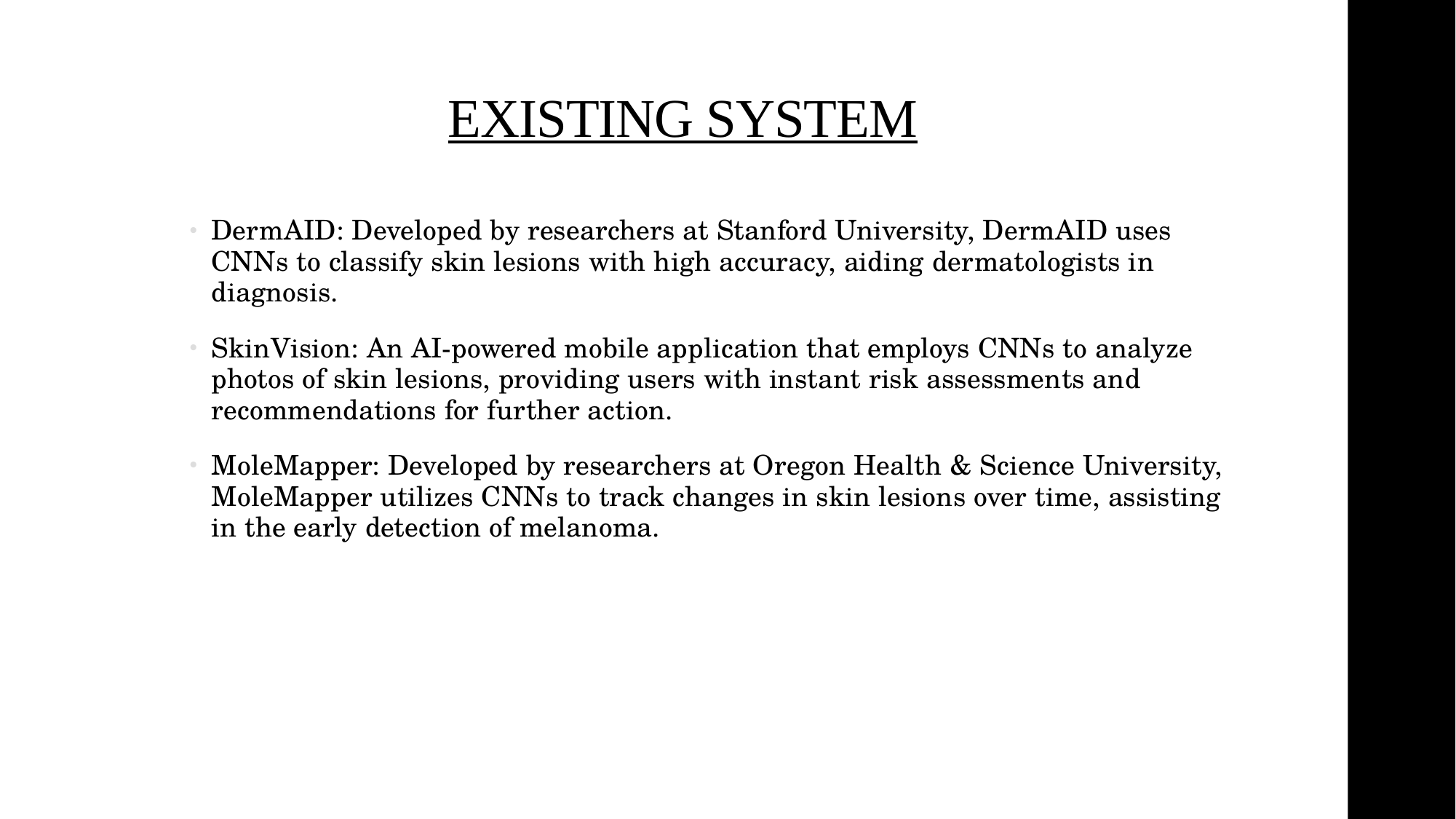

# EXISTING SYSTEM
DermAID: Developed by researchers at Stanford University, DermAID uses CNNs to classify skin lesions with high accuracy, aiding dermatologists in diagnosis.
SkinVision: An AI-powered mobile application that employs CNNs to analyze photos of skin lesions, providing users with instant risk assessments and recommendations for further action.
MoleMapper: Developed by researchers at Oregon Health & Science University, MoleMapper utilizes CNNs to track changes in skin lesions over time, assisting in the early detection of melanoma.